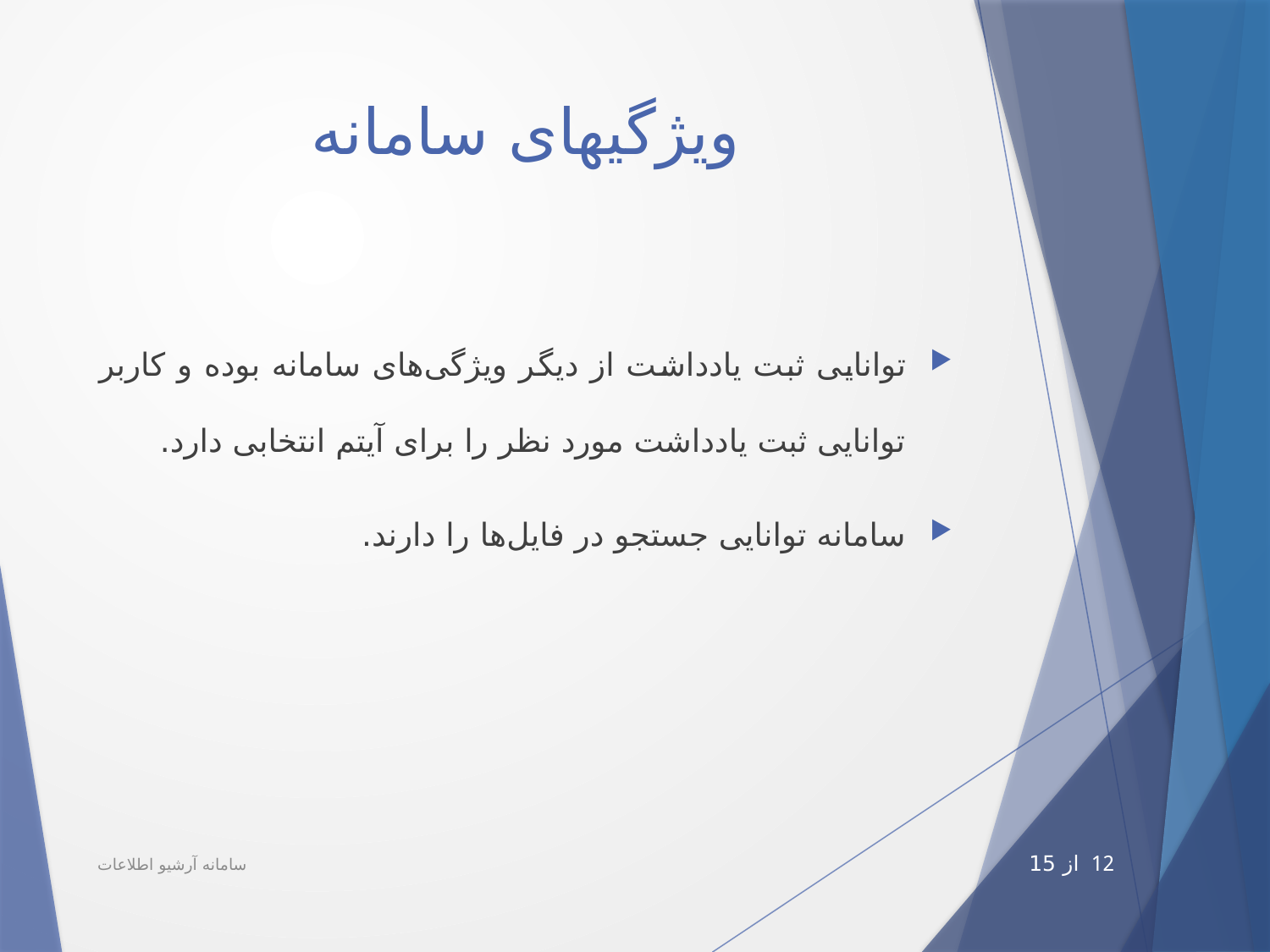

# ویژگی‎های سامانه
توانایی ثبت یادداشت از دیگر ویژگی‌های سامانه بوده و کاربر توانایی ثبت یادداشت مورد نظر را برای آیتم انتخابی دارد.
سامانه توانایی جستجو در فایل‌ها را دارند.
سامانه آرشیو اطلاعات
12  از 15